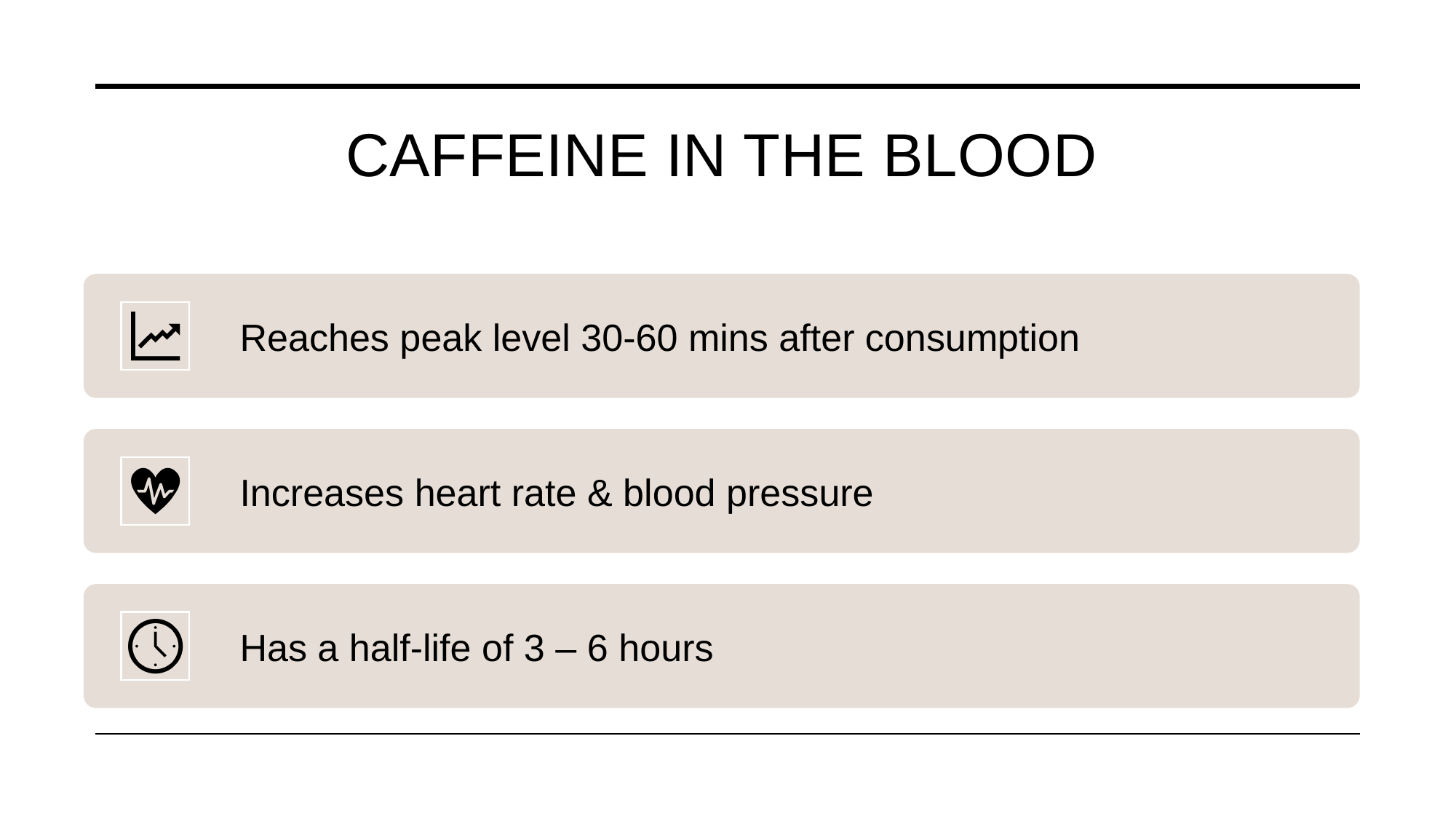

# CAFFEINE In THE Blood
Reaches peak level 30-60 mins after consumption
Increases heart rate & blood pressure
Has a half-life of 3 – 6 hours